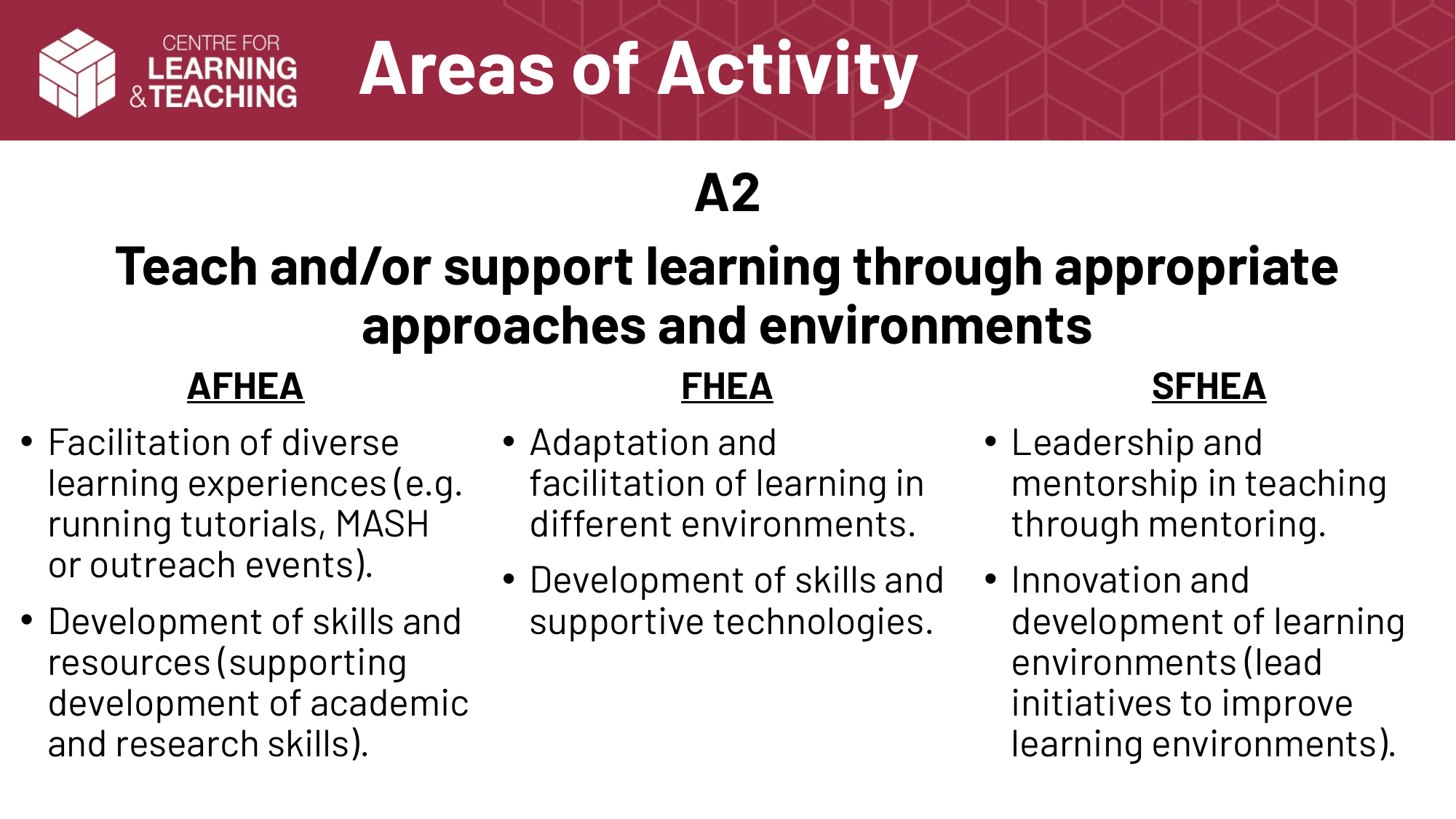

# Areas of Activity
A2
Teach and/or support learning through appropriate approaches and environments
AFHEA
Facilitation of diverse learning experiences (e.g. running tutorials, MASH or outreach events).
Development of skills and resources (supporting development of academic and research skills).
FHEA
Adaptation and facilitation of learning in different environments.
Development of skills and supportive technologies.
SFHEA
Leadership and mentorship in teaching through mentoring.
Innovation and development of learning environments (lead initiatives to improve learning environments).